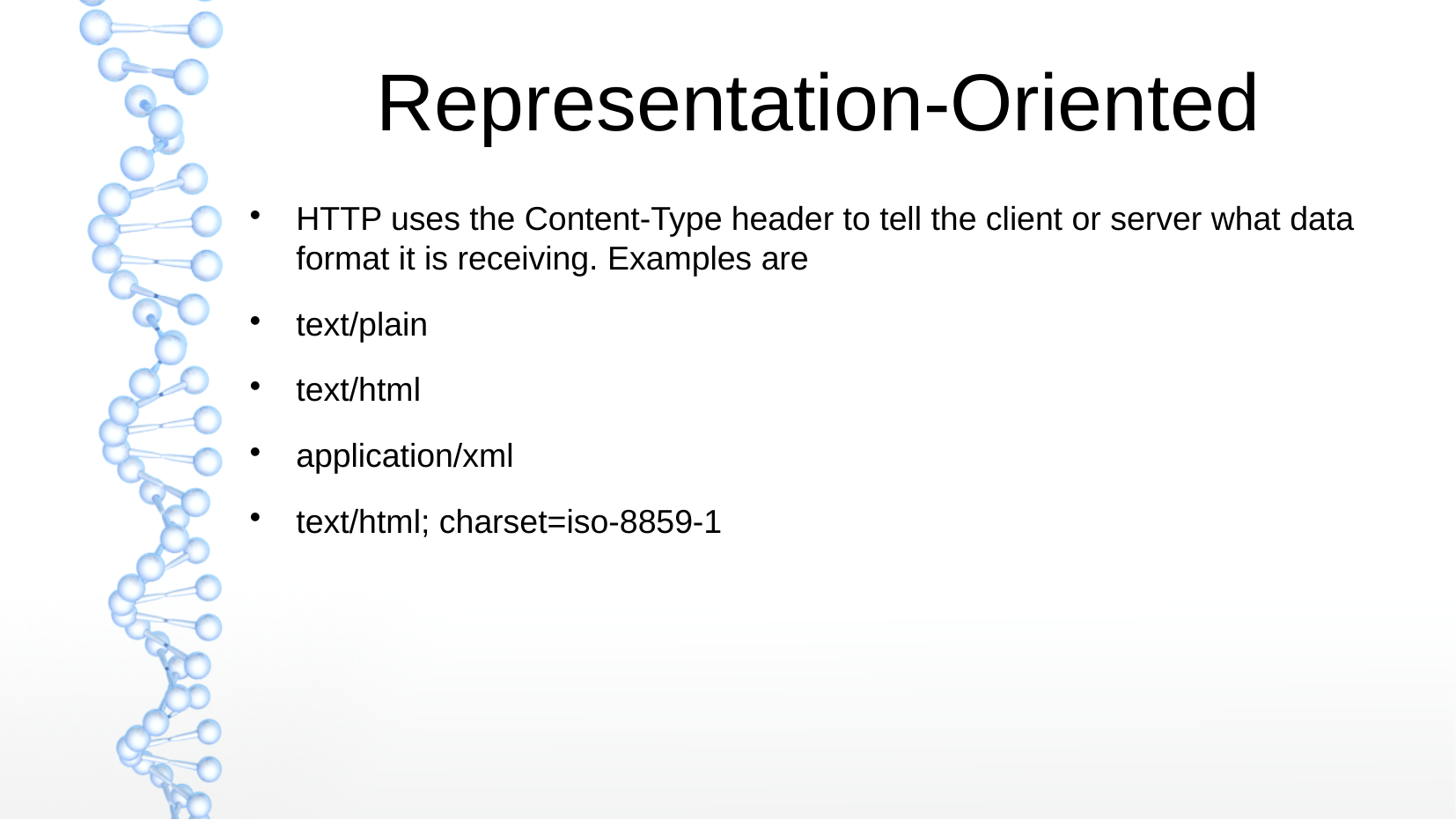

Representation-Oriented
HTTP uses the Content-Type header to tell the client or server what data format it is receiving. Examples are
text/plain
text/html
application/xml
text/html; charset=iso-8859-1